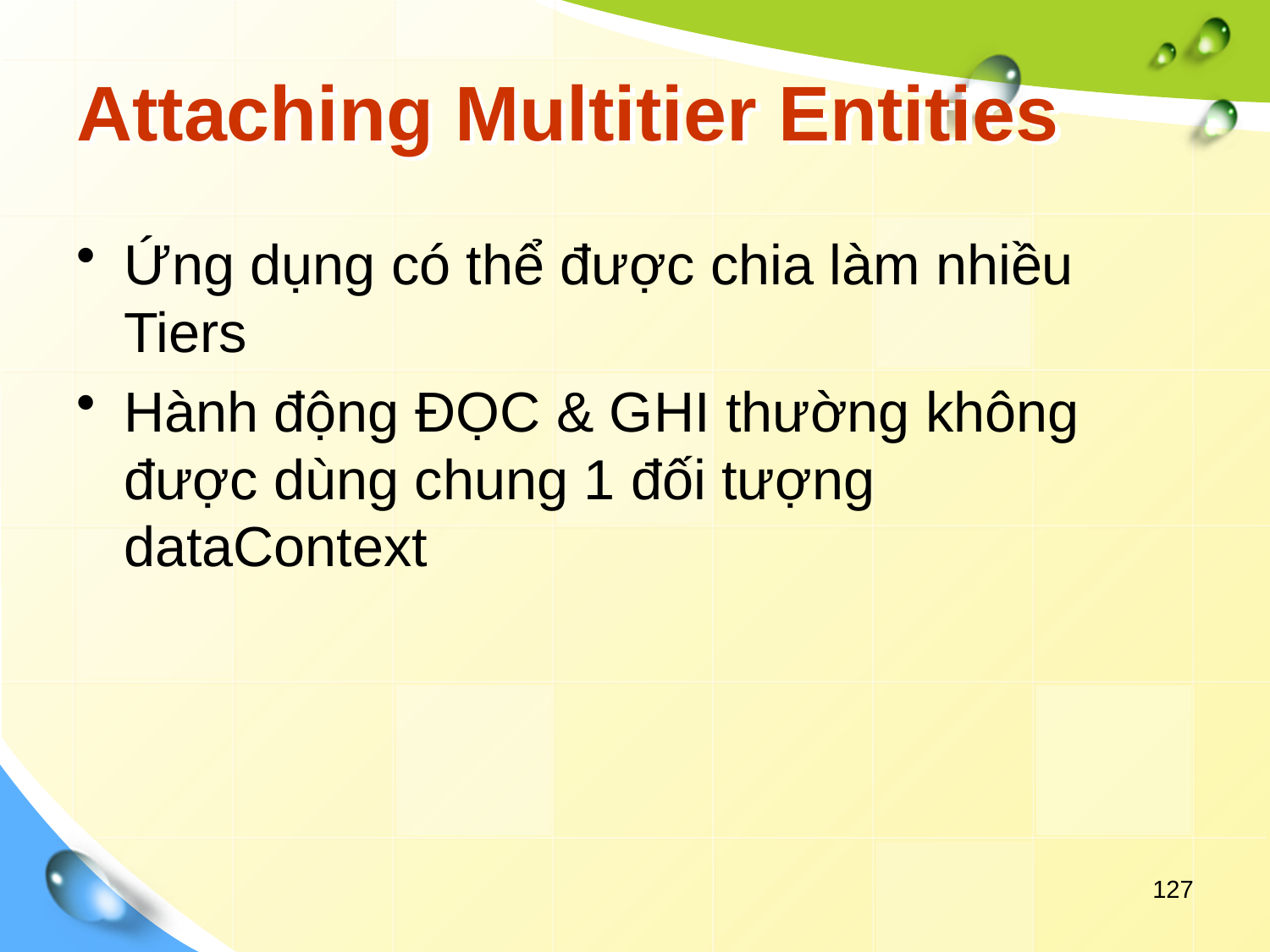

# Attaching Multitier Entities
Ứng dụng có thể được chia làm nhiều Tiers
Hành động ĐỌC & GHI thường không được dùng chung 1 đối tượng dataContext
127